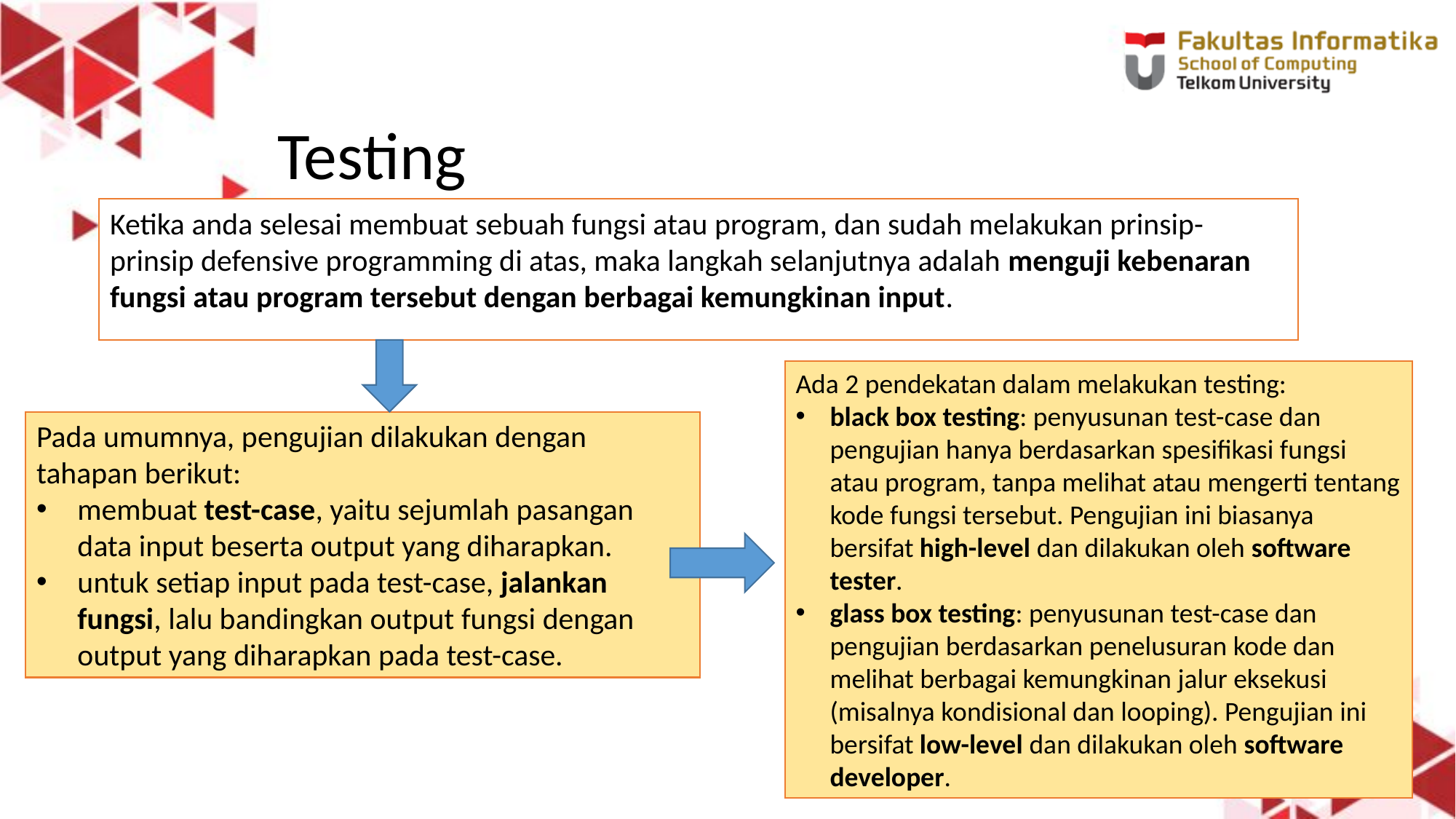

# Testing
Ketika anda selesai membuat sebuah fungsi atau program, dan sudah melakukan prinsip-prinsip defensive programming di atas, maka langkah selanjutnya adalah menguji kebenaran fungsi atau program tersebut dengan berbagai kemungkinan input.

Ada 2 pendekatan dalam melakukan testing:
black box testing: penyusunan test-case dan pengujian hanya berdasarkan spesifikasi fungsi atau program, tanpa melihat atau mengerti tentang kode fungsi tersebut. Pengujian ini biasanya bersifat high-level dan dilakukan oleh software tester.
glass box testing: penyusunan test-case dan pengujian berdasarkan penelusuran kode dan melihat berbagai kemungkinan jalur eksekusi (misalnya kondisional dan looping). Pengujian ini bersifat low-level dan dilakukan oleh software developer.
Pada umumnya, pengujian dilakukan dengan tahapan berikut:
membuat test-case, yaitu sejumlah pasangan data input beserta output yang diharapkan.
untuk setiap input pada test-case, jalankan fungsi, lalu bandingkan output fungsi dengan output yang diharapkan pada test-case.